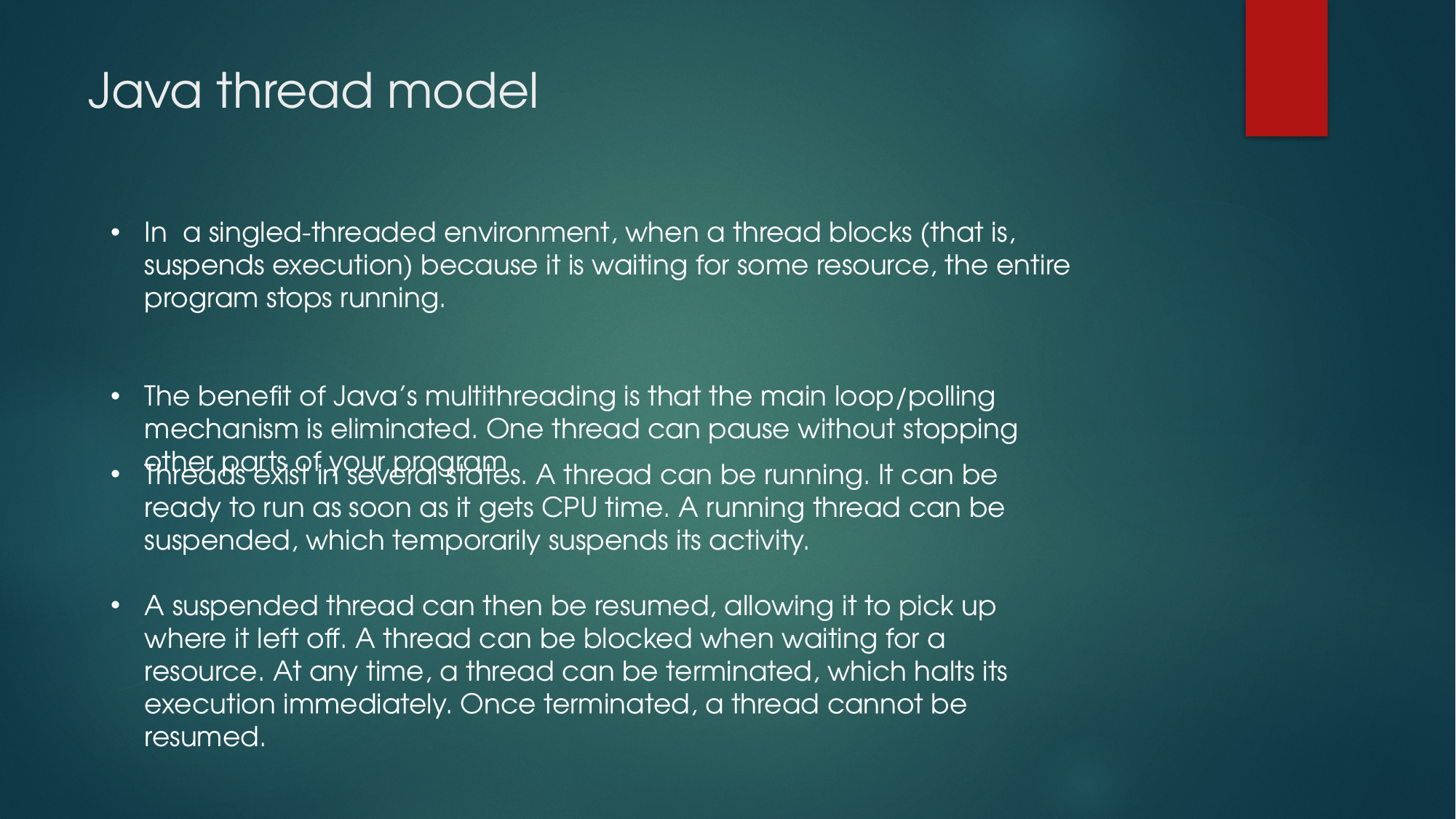

# Java thread model
In  a singled-threaded environment, when a thread blocks (that is, suspends execution) because it is waiting for some resource, the entire program stops running.

The benefit of Java’s multithreading is that the main loop/polling mechanism is eliminated. One thread can pause without stopping other parts of your program

Threads exist in several states. A thread can be running. It can be ready to run as soon as it gets CPU time. A running thread can be suspended, which temporarily suspends its activity.

A suspended thread can then be resumed, allowing it to pick up where it left off. A thread can be blocked when waiting for a resource. At any time, a thread can be terminated, which halts its execution immediately. Once terminated, a thread cannot be resumed.